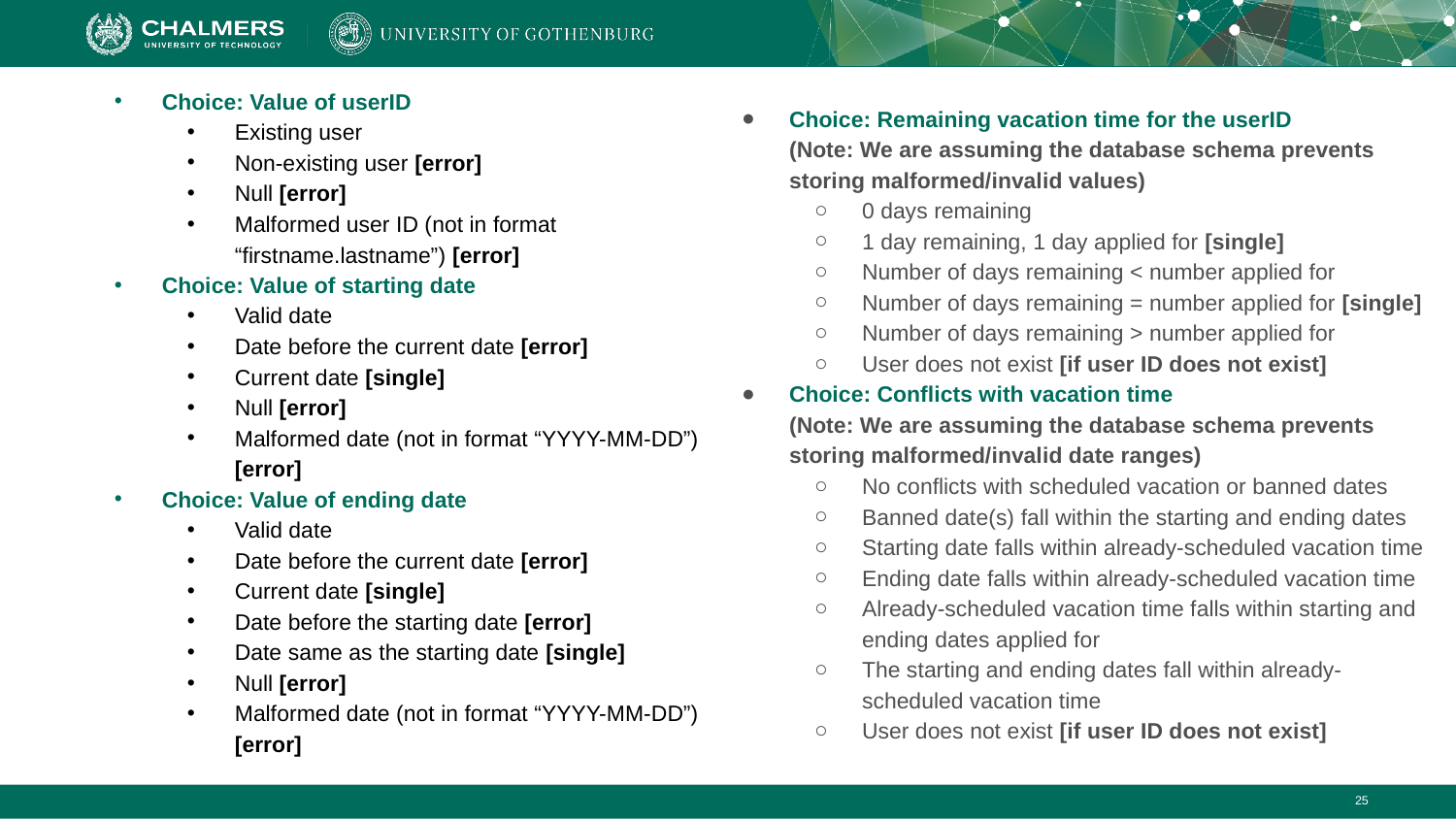

Choice: Value of userID
Existing user
Non-existing user [error]
Null [error]
Malformed user ID (not in format “firstname.lastname”) [error]
Choice: Value of starting date
Valid date
Date before the current date [error]
Current date [single]
Null [error]
Malformed date (not in format “YYYY-MM-DD”) [error]
Choice: Value of ending date
Valid date
Date before the current date [error]
Current date [single]
Date before the starting date [error]
Date same as the starting date [single]
Null [error]
Malformed date (not in format “YYYY-MM-DD”) [error]
Choice: Remaining vacation time for the userID
(Note: We are assuming the database schema prevents storing malformed/invalid values)
0 days remaining
1 day remaining, 1 day applied for [single]
Number of days remaining < number applied for
Number of days remaining = number applied for [single]
Number of days remaining > number applied for
User does not exist [if user ID does not exist]
Choice: Conflicts with vacation time
(Note: We are assuming the database schema prevents storing malformed/invalid date ranges)
No conflicts with scheduled vacation or banned dates
Banned date(s) fall within the starting and ending dates
Starting date falls within already-scheduled vacation time
Ending date falls within already-scheduled vacation time
Already-scheduled vacation time falls within starting and ending dates applied for
The starting and ending dates fall within already-scheduled vacation time
User does not exist [if user ID does not exist]

25